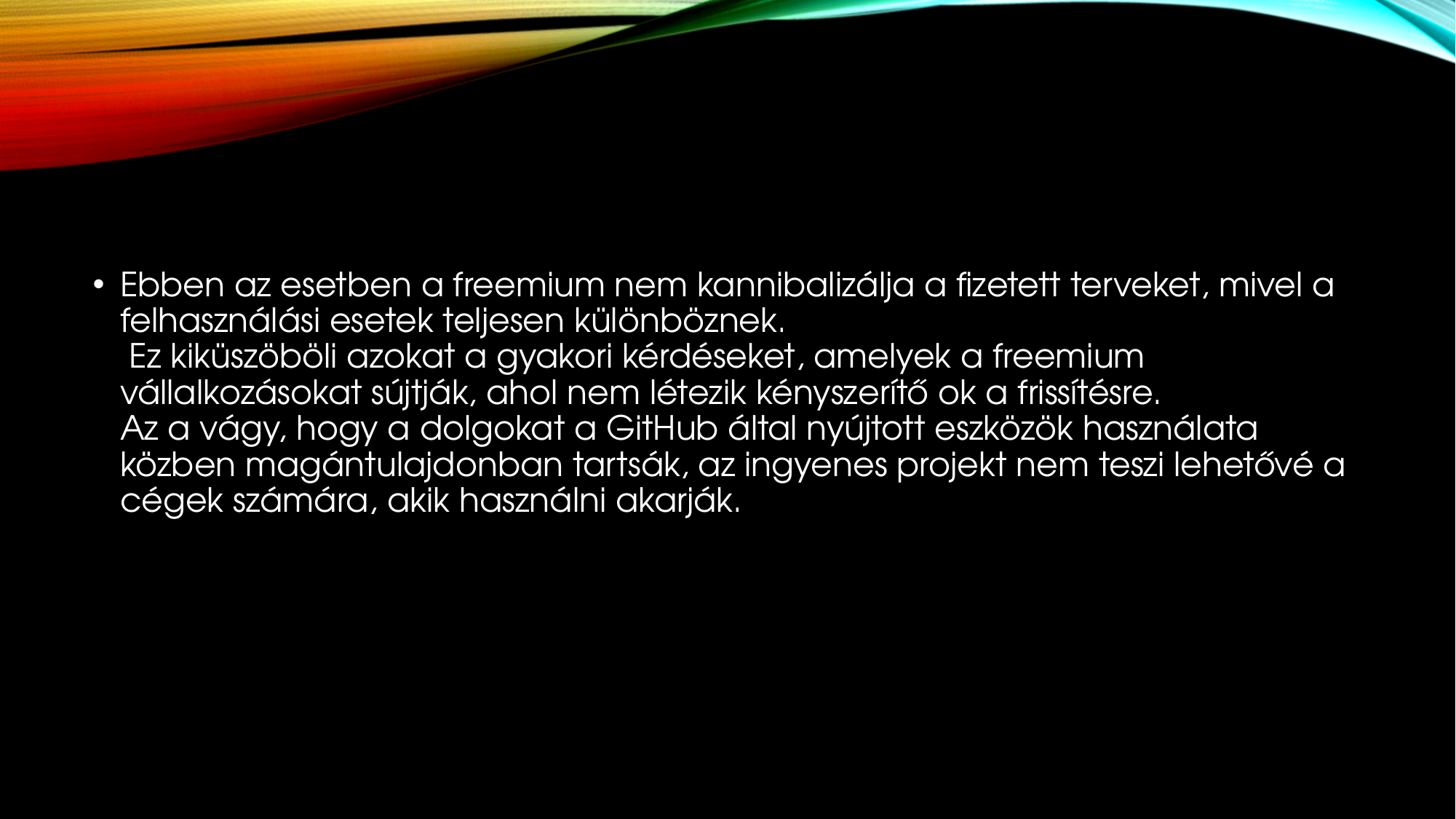

#
Ebben az esetben a freemium nem kannibalizálja a fizetett terveket, mivel a felhasználási esetek teljesen különböznek.
 Ez kiküszöböli azokat a gyakori kérdéseket, amelyek a freemium vállalkozásokat sújtják, ahol nem létezik kényszerítő ok a frissítésre. 
Az a vágy, hogy a dolgokat a GitHub által nyújtott eszközök használata közben magántulajdonban tartsák, az ingyenes projekt nem teszi lehetővé a cégek számára, akik használni akarják.